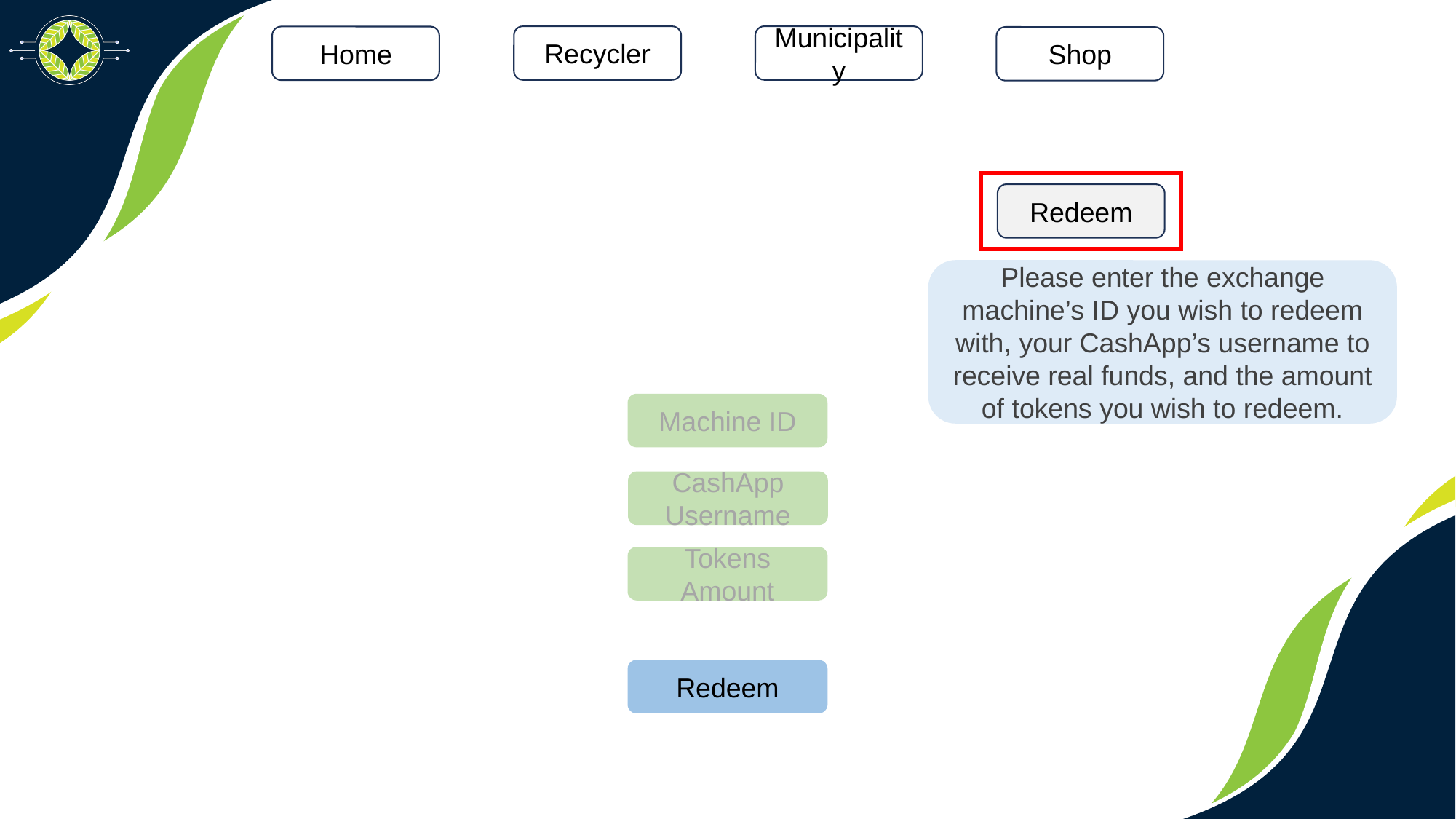

Redeem
Please enter the exchange machine’s ID you wish to redeem with, your CashApp’s username to receive real funds, and the amount of tokens you wish to redeem.
Machine ID
CashApp Username
Tokens Amount
Redeem